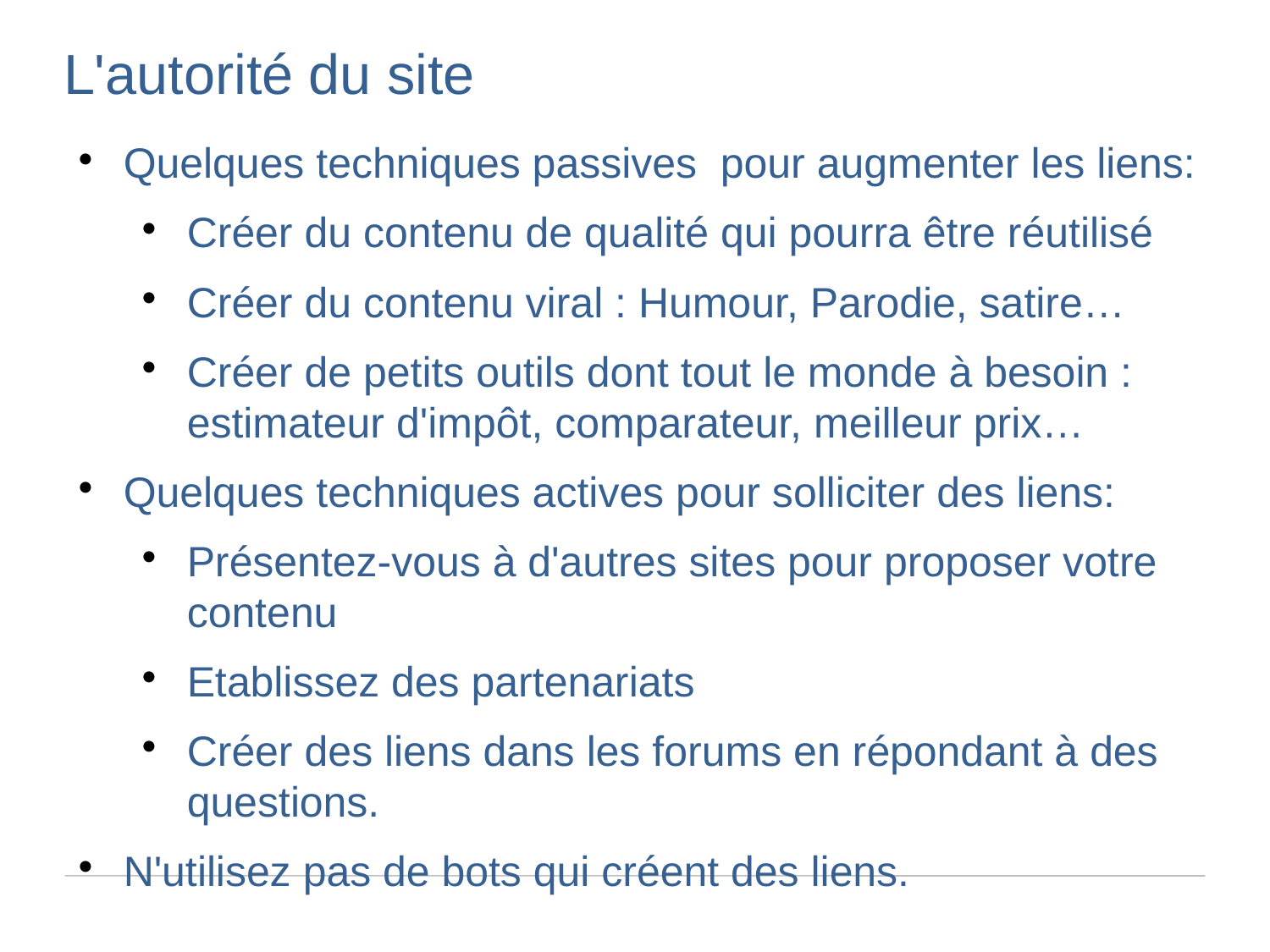

L'autorité du site
Quelques techniques passives  pour augmenter les liens:
Créer du contenu de qualité qui pourra être réutilisé
Créer du contenu viral : Humour, Parodie, satire…
Créer de petits outils dont tout le monde à besoin : estimateur d'impôt, comparateur, meilleur prix…
Quelques techniques actives pour solliciter des liens:
Présentez-vous à d'autres sites pour proposer votre contenu
Etablissez des partenariats
Créer des liens dans les forums en répondant à des questions.
N'utilisez pas de bots qui créent des liens.